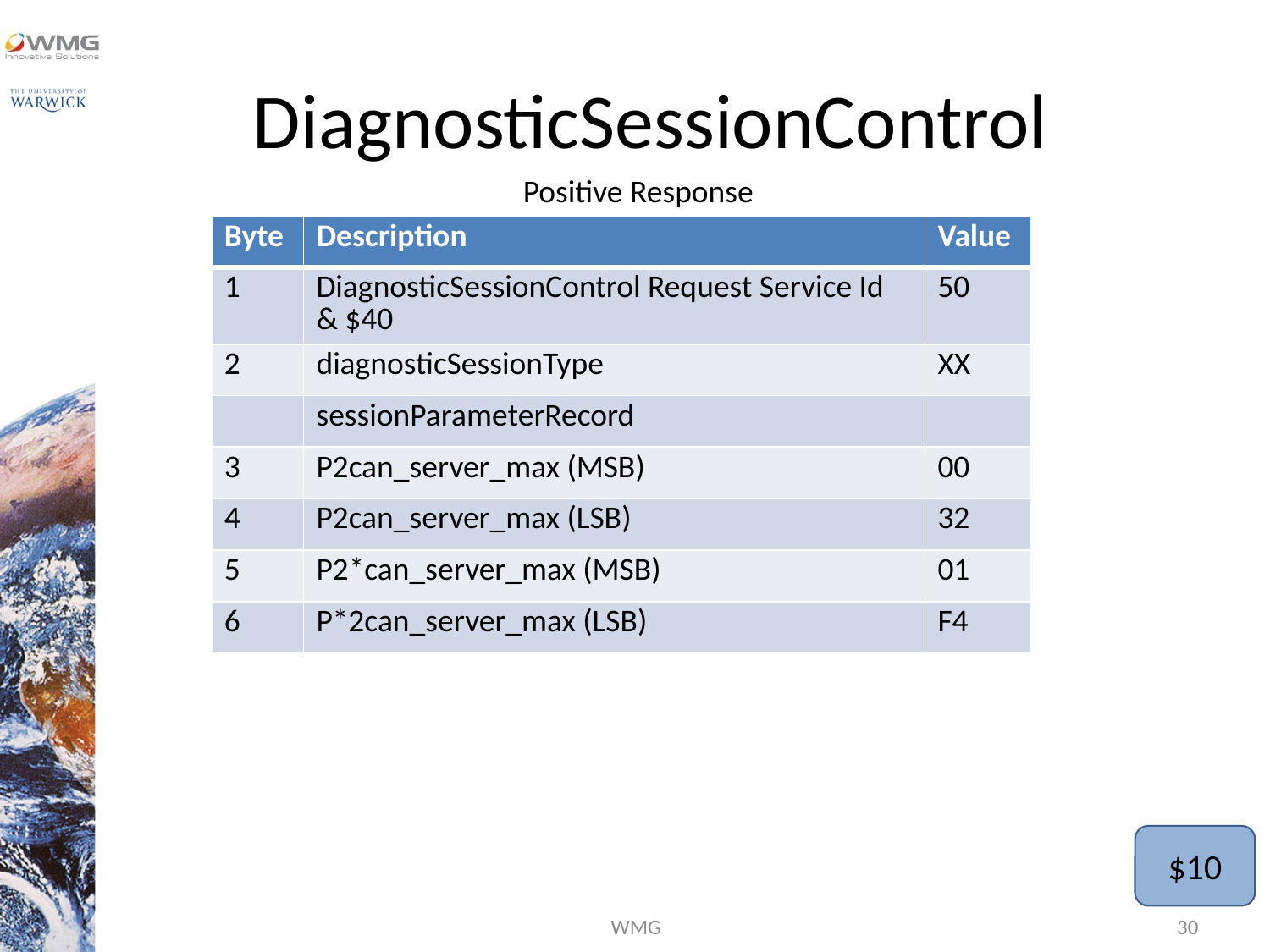

# DiagnosticSessionControl
Positive Response
| Byte | Description | Value |
| --- | --- | --- |
| 1 | DiagnosticSessionControl Request Service Id & $40 | 50 |
| 2 | diagnosticSessionType | XX |
|  | sessionParameterRecord |  |
| 3 | P2can\_server\_max (MSB) | 00 |
| 4 | P2can\_server\_max (LSB) | 32 |
| 5 | P2\*can\_server\_max (MSB) | 01 |
| 6 | P\*2can\_server\_max (LSB) | F4 |
$10
WMG
30